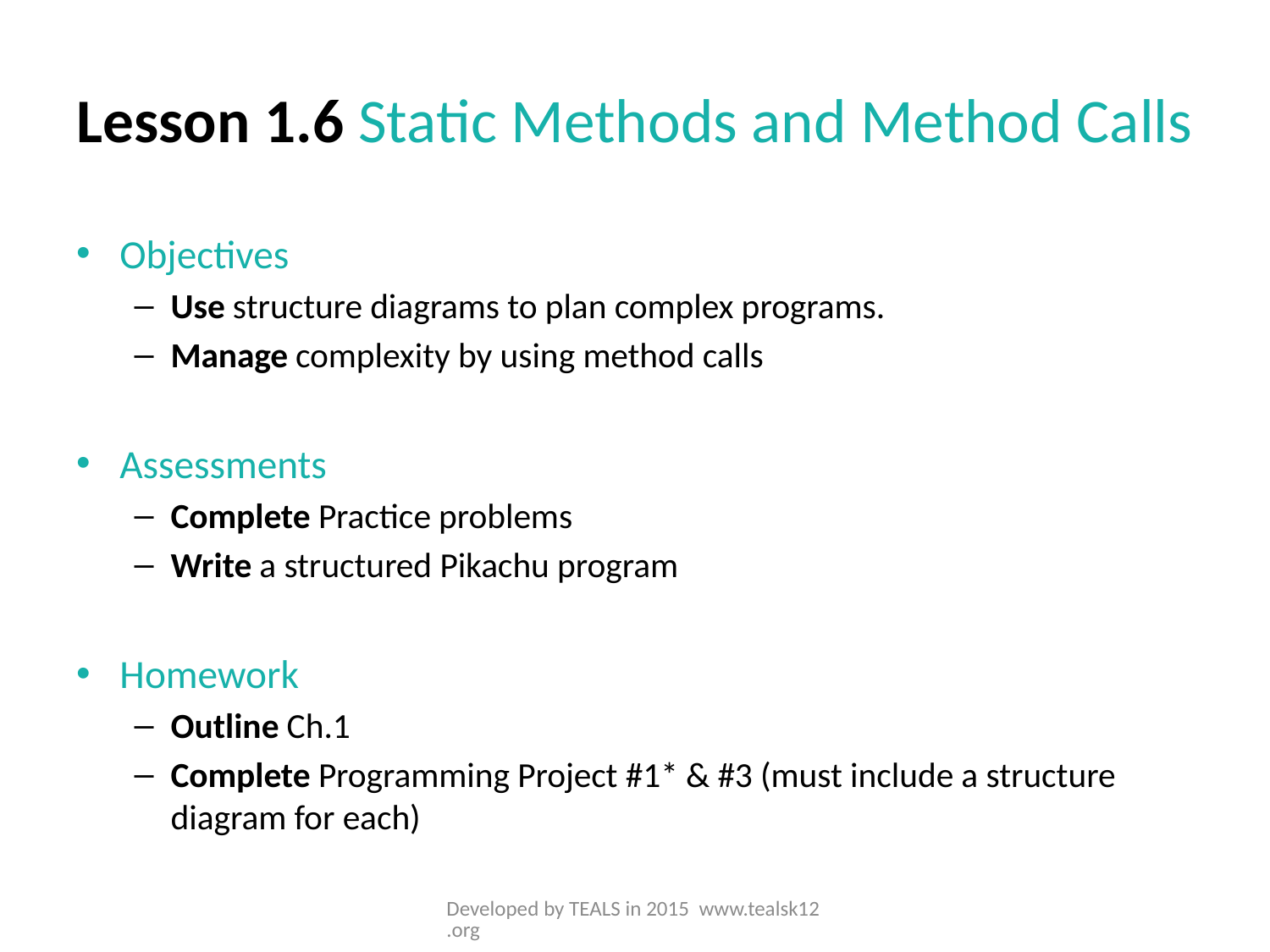

# Lesson 1.6 Static Methods and Method Calls
Objectives
Use structure diagrams to plan complex programs.
Manage complexity by using method calls

Assessments
Complete Practice problems
Write a structured Pikachu program

Homework
Outline Ch.1
Complete Programming Project #1* & #3 (must include a structure diagram for each)

Developed by TEALS in 2015  www.tealsk12.org